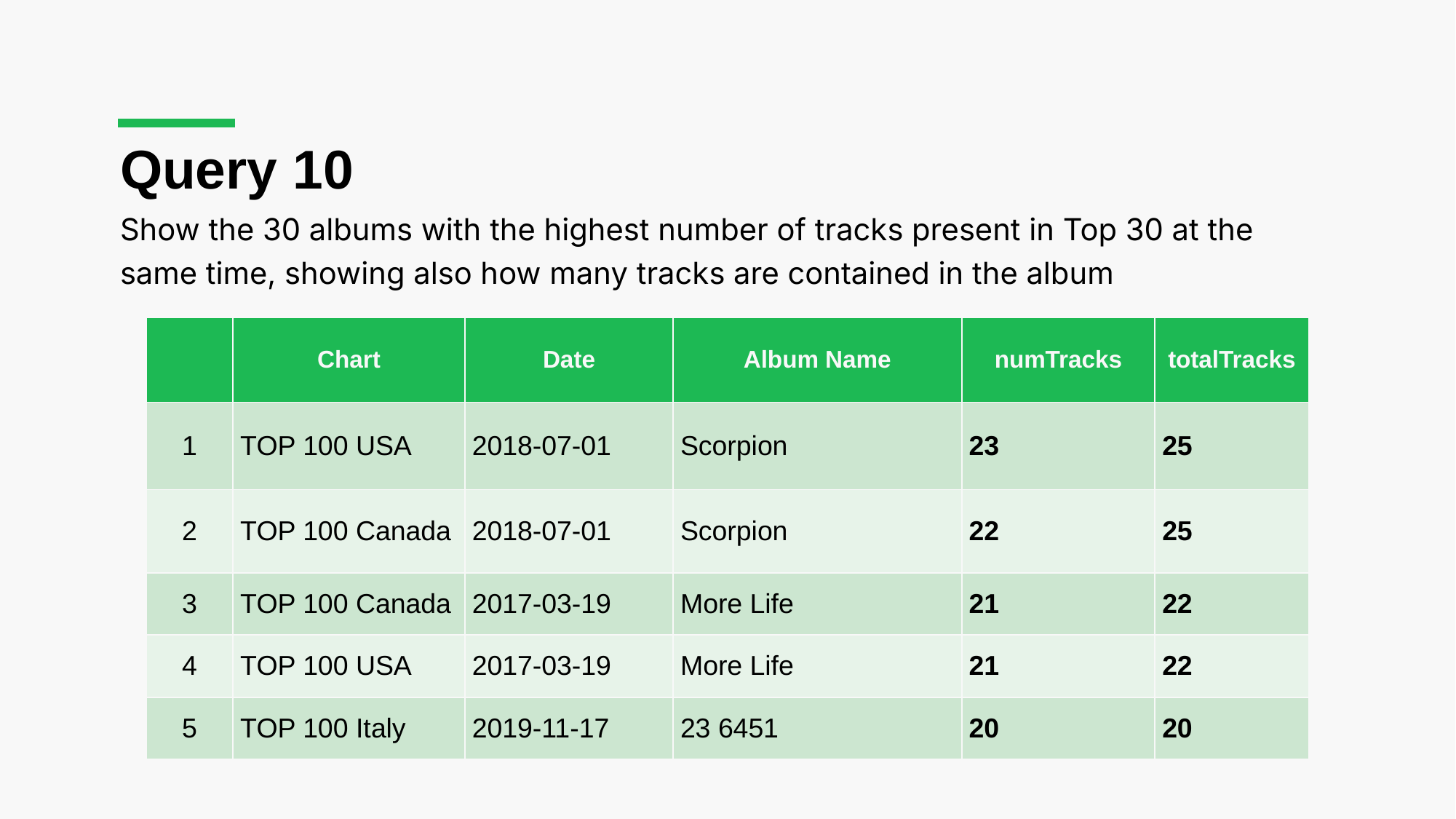

# Query 10
Show the 30 albums with the highest number of tracks present in Top 30 at the same time, showing also how many tracks are contained in the album
|  | Chart | Date | Album Name | numTracks | totalTracks |
| --- | --- | --- | --- | --- | --- |
| 1 | TOP 100 USA | 2018-07-01 | Scorpion | 23 | 25 |
| 2 | TOP 100 Canada | 2018-07-01 | Scorpion | 22 | 25 |
| 3 | TOP 100 Canada | 2017-03-19 | More Life | 21 | 22 |
| 4 | TOP 100 USA | 2017-03-19 | More Life | 21 | 22 |
| 5 | TOP 100 Italy | 2019-11-17 | 23 6451 | 20 | 20 |